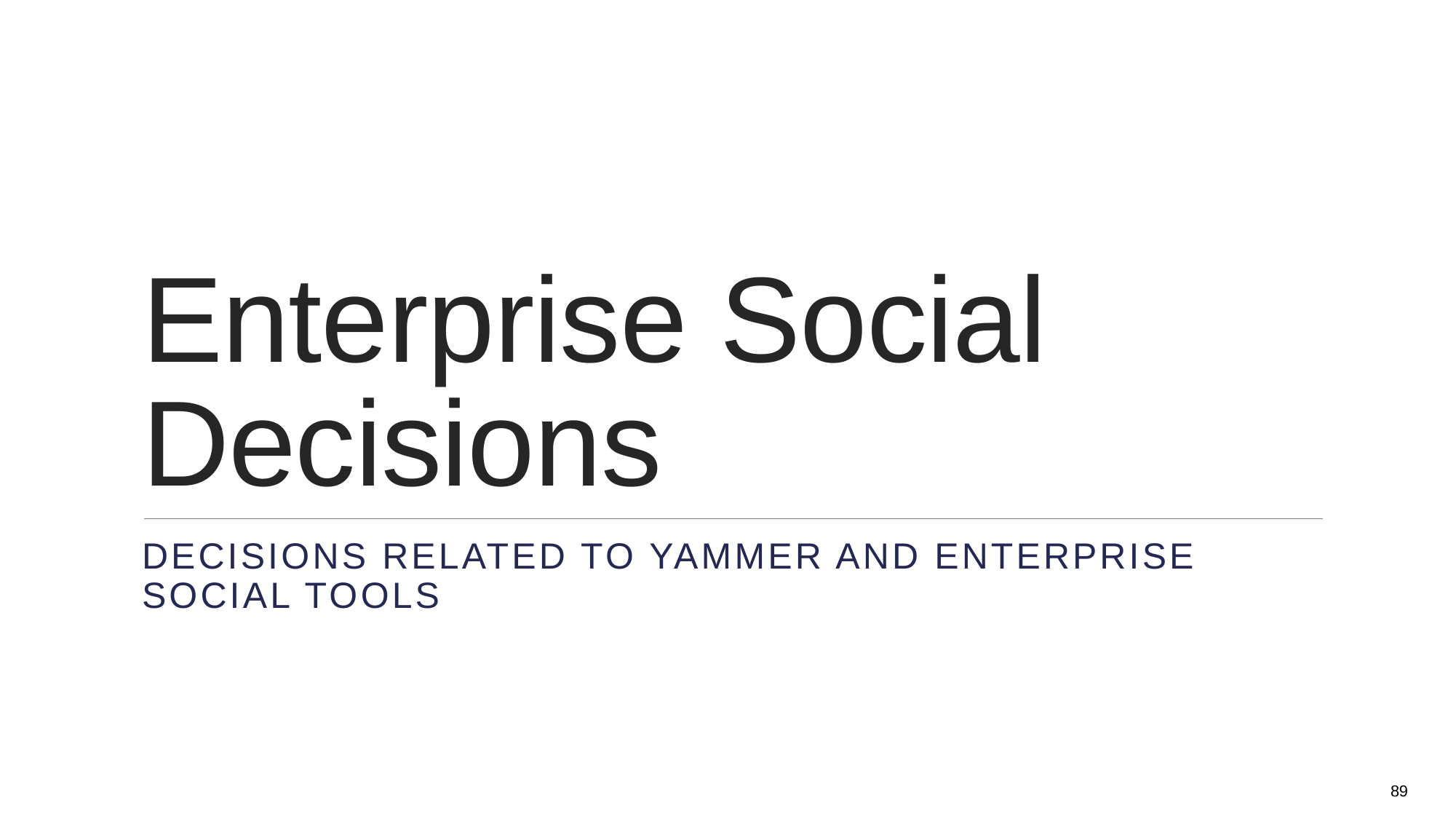

# Enterprise Social Decisions
Decisions related to Yammer and Enterprise Social Tools
89